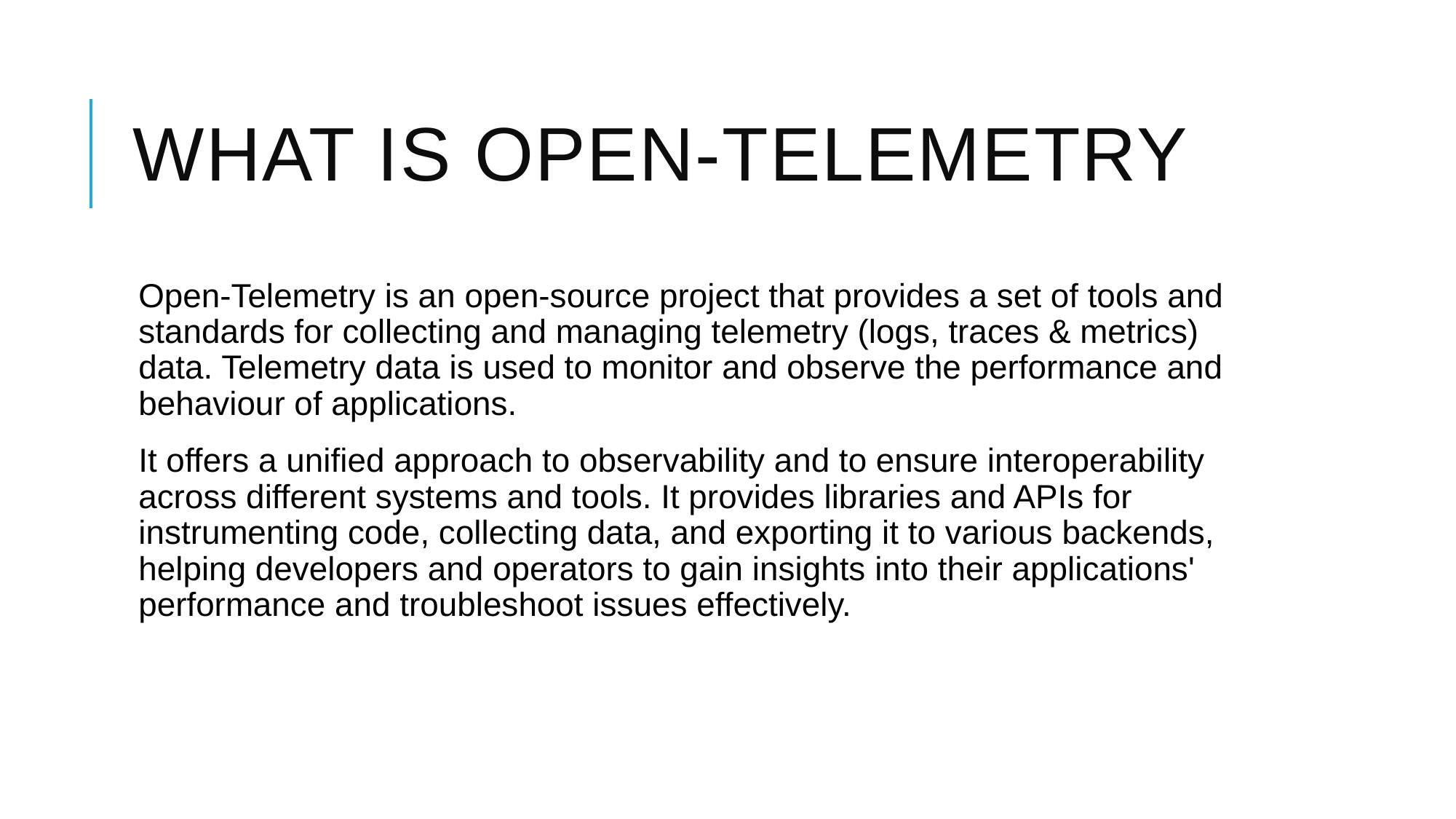

# What is open-telemetry
Open-Telemetry is an open-source project that provides a set of tools and standards for collecting and managing telemetry (logs, traces & metrics) data. Telemetry data is used to monitor and observe the performance and behaviour of applications.
It offers a unified approach to observability and to ensure interoperability across different systems and tools. It provides libraries and APIs for instrumenting code, collecting data, and exporting it to various backends, helping developers and operators to gain insights into their applications' performance and troubleshoot issues effectively.